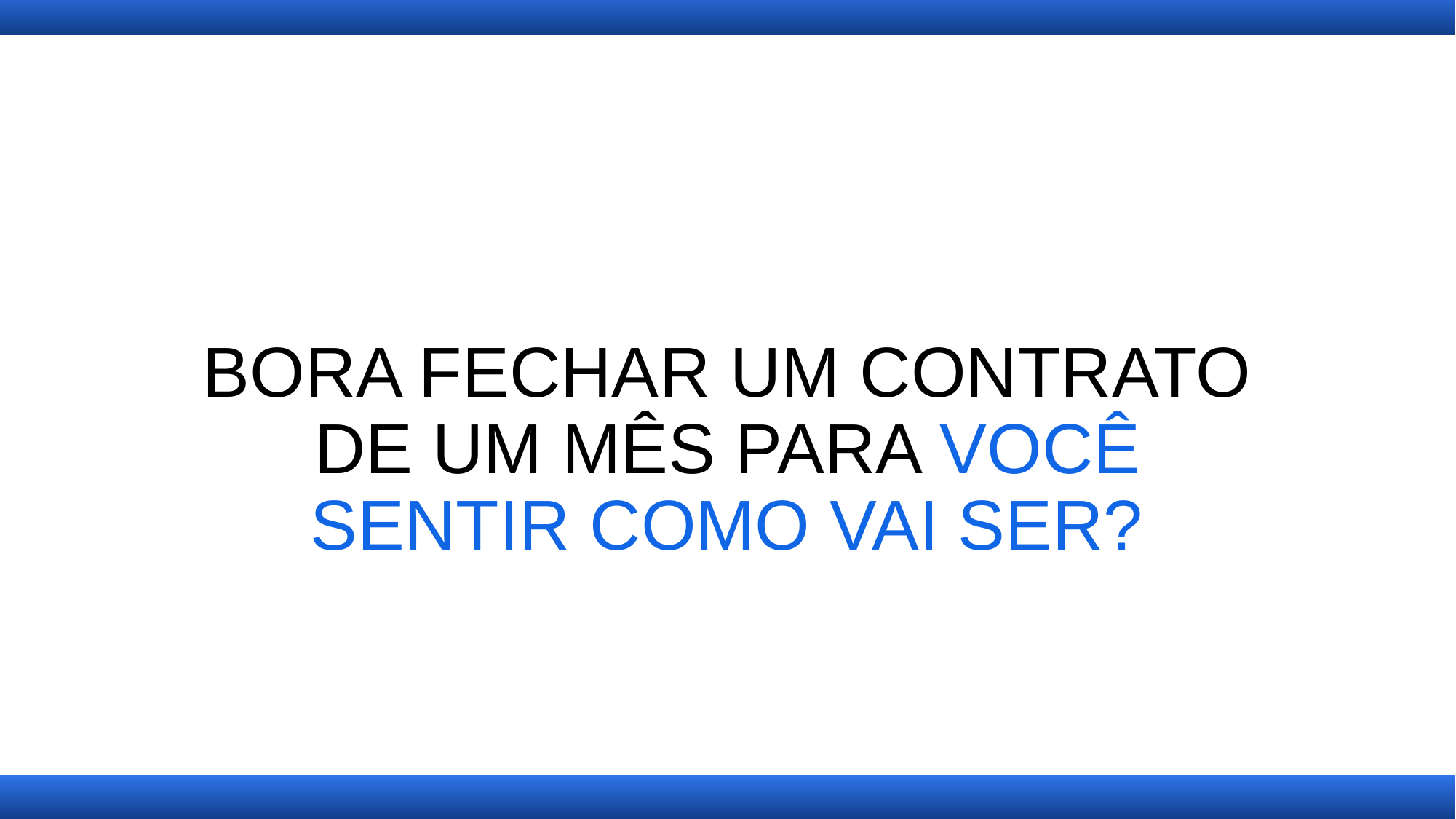

# BORA FECHAR UM CONTRATO DE UM MÊS PARA VOCÊ SENTIR COMO VAI SER?